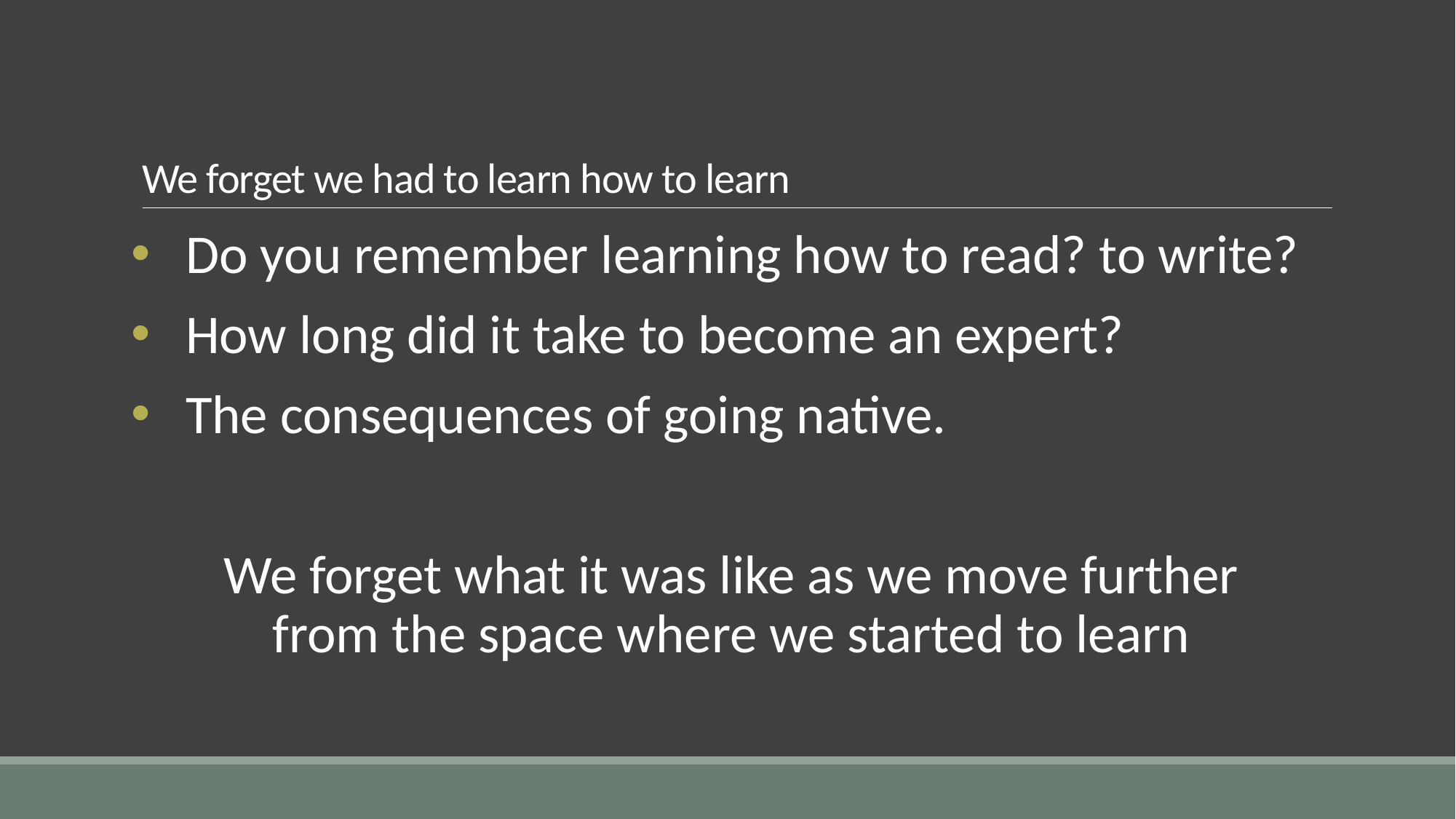

# We forget we had to learn how to learn
Do you remember learning how to read? to write?
How long did it take to become an expert?
The consequences of going native.

We forget what it was like as we move further
from the space where we started to learn